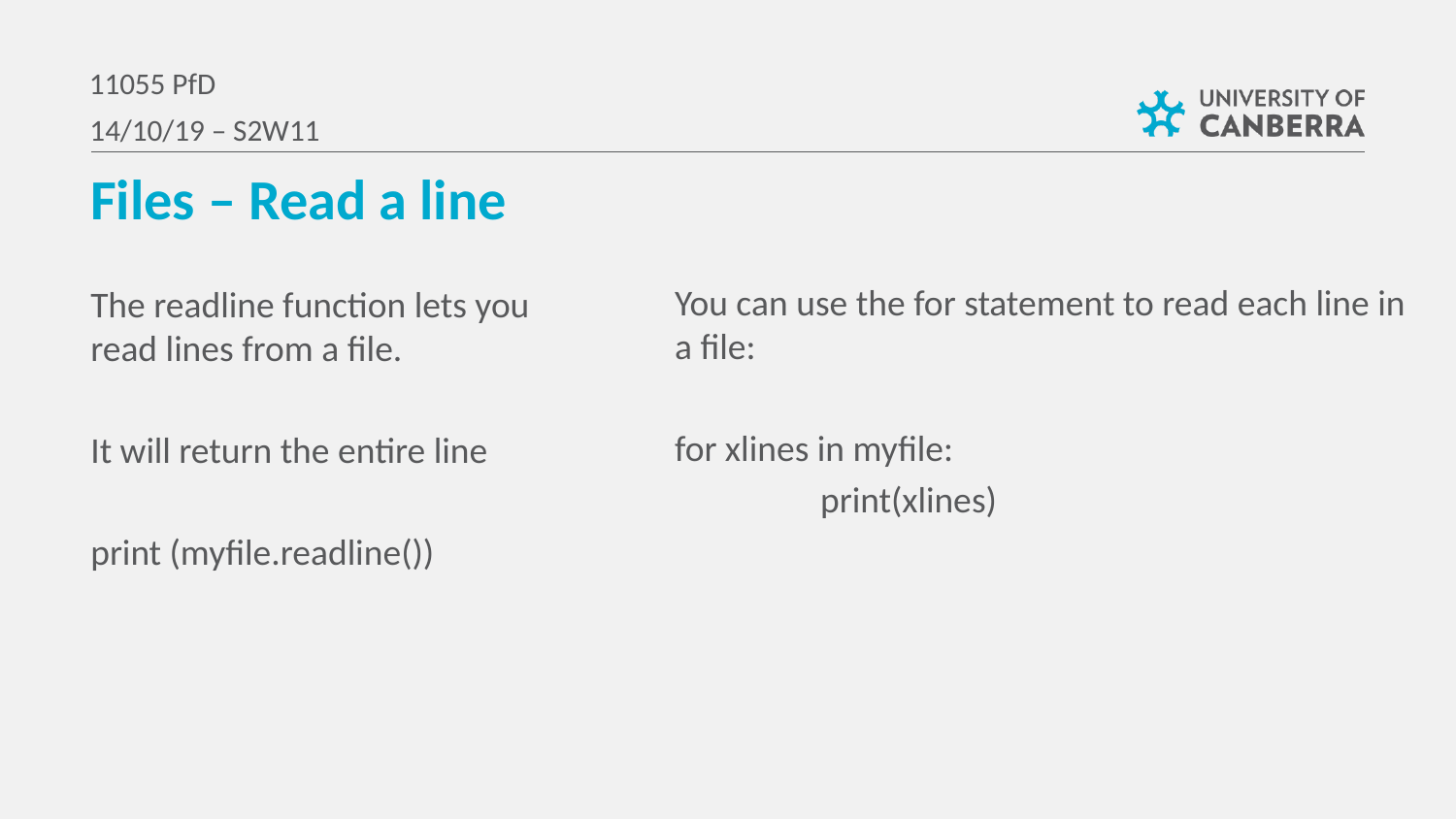

11055 PfD
14/10/19 – S2W11
Files – Read a line
You can use the for statement to read each line in a file:

for xlines in myfile:
	print(xlines)

The readline function lets you read lines from a file.

It will return the entire line

print (myfile.readline())